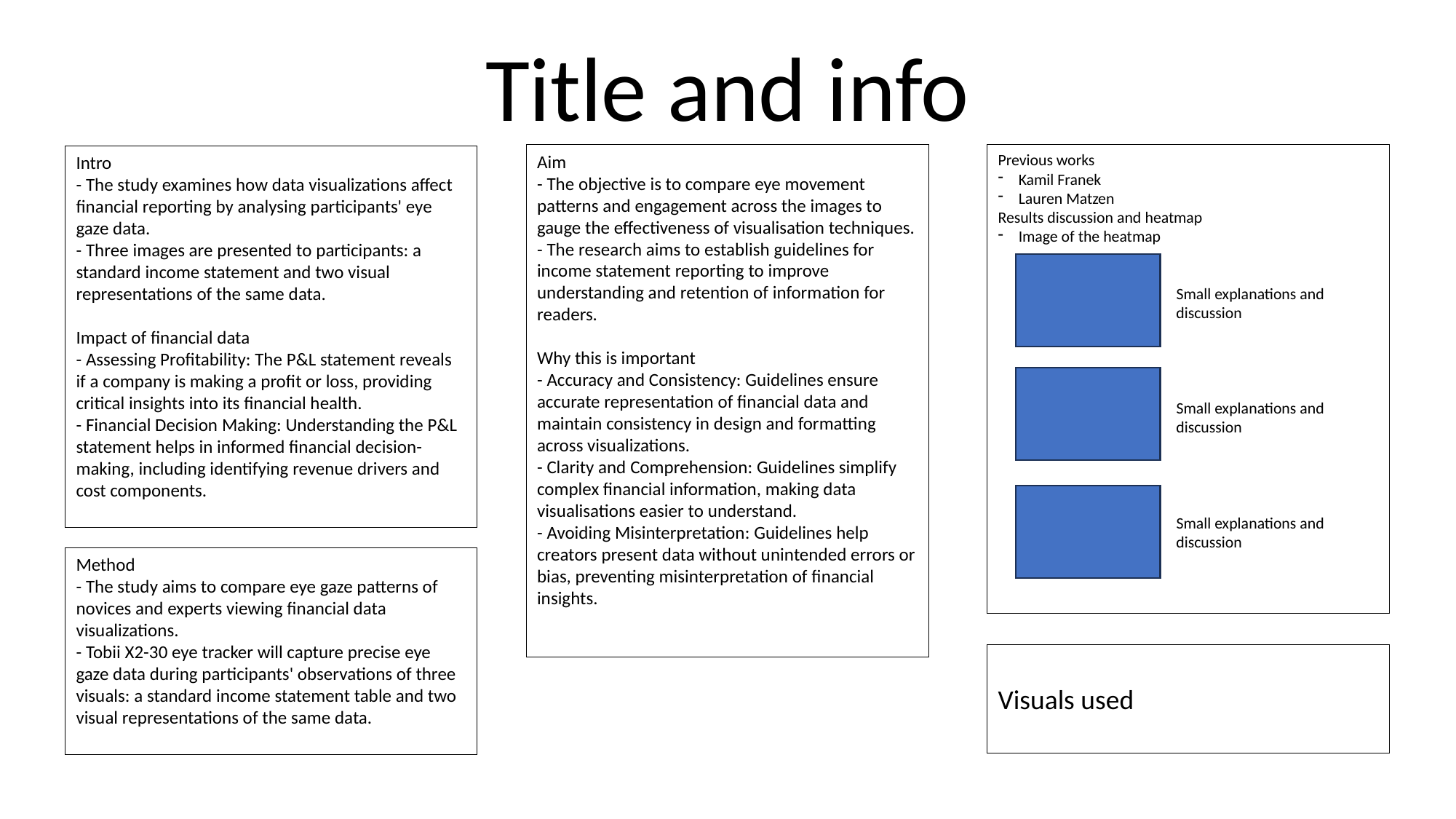

# Title and info
Aim
- The objective is to compare eye movement patterns and engagement across the images to gauge the effectiveness of visualisation techniques.
- The research aims to establish guidelines for income statement reporting to improve understanding and retention of information for readers.

Why this is important
- Accuracy and Consistency: Guidelines ensure accurate representation of financial data and maintain consistency in design and formatting across visualizations.
- Clarity and Comprehension: Guidelines simplify complex financial information, making data visualisations easier to understand.
- Avoiding Misinterpretation: Guidelines help creators present data without unintended errors or bias, preventing misinterpretation of financial insights.

Previous works
Kamil Franek
Lauren Matzen
Results discussion and heatmap
Image of the heatmap

	                   Small explanations and 	                   discussion

	                   Small explanations and 	                   discussion

	                   Small explanations and 	                   discussion

Intro
- The study examines how data visualizations affect financial reporting by analysing participants' eye gaze data.
- Three images are presented to participants: a standard income statement and two visual representations of the same data.

Impact of financial data
- Assessing Profitability: The P&L statement reveals if a company is making a profit or loss, providing critical insights into its financial health.
- Financial Decision Making: Understanding the P&L statement helps in informed financial decision-making, including identifying revenue drivers and cost components.

Method
- The study aims to compare eye gaze patterns of novices and experts viewing financial data visualizations.
- Tobii X2-30 eye tracker will capture precise eye gaze data during participants' observations of three visuals: a standard income statement table and two visual representations of the same data.

Visuals used